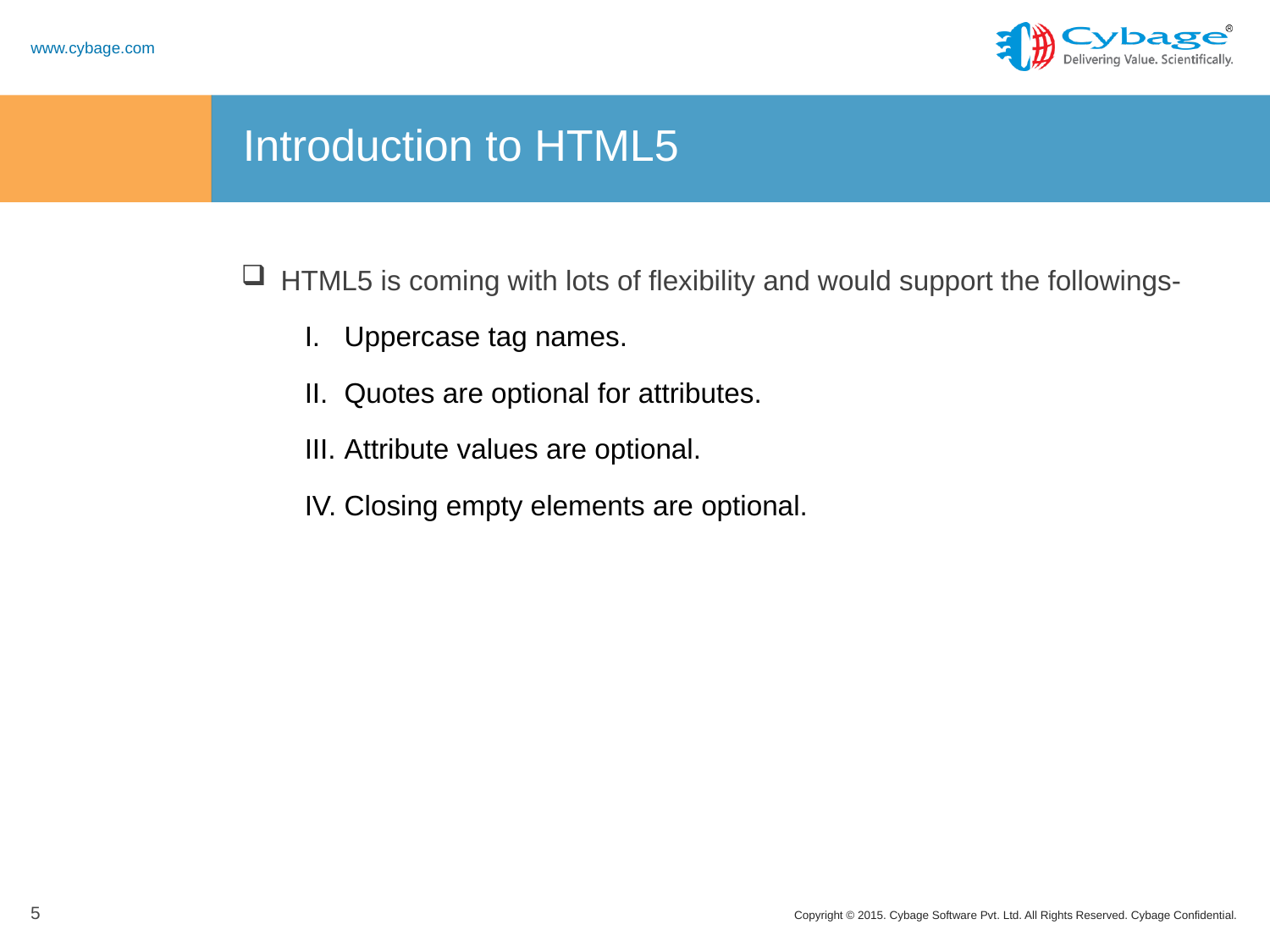

# Introduction to HTML5
HTML5 is coming with lots of flexibility and would support the followings-
Uppercase tag names.
Quotes are optional for attributes.
Attribute values are optional.
Closing empty elements are optional.

5